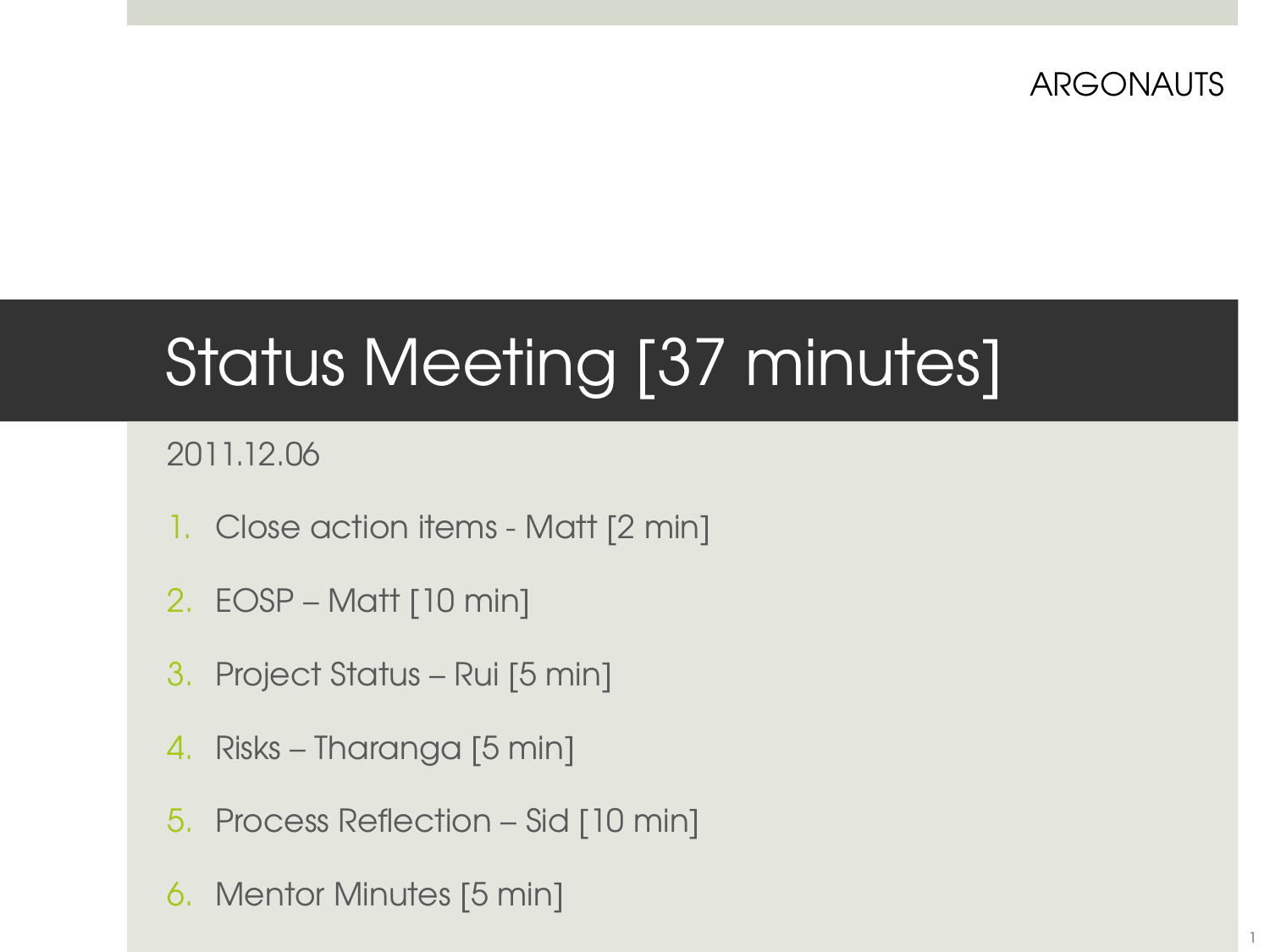

ARGONAUTS
# Status Meeting [37 minutes]
2011.12.06
Close action items - Matt [2 min]
EOSP – Matt [10 min]
Project Status – Rui [5 min]
Risks – Tharanga [5 min]
Process Reflection – Sid [10 min]
Mentor Minutes [5 min]

1